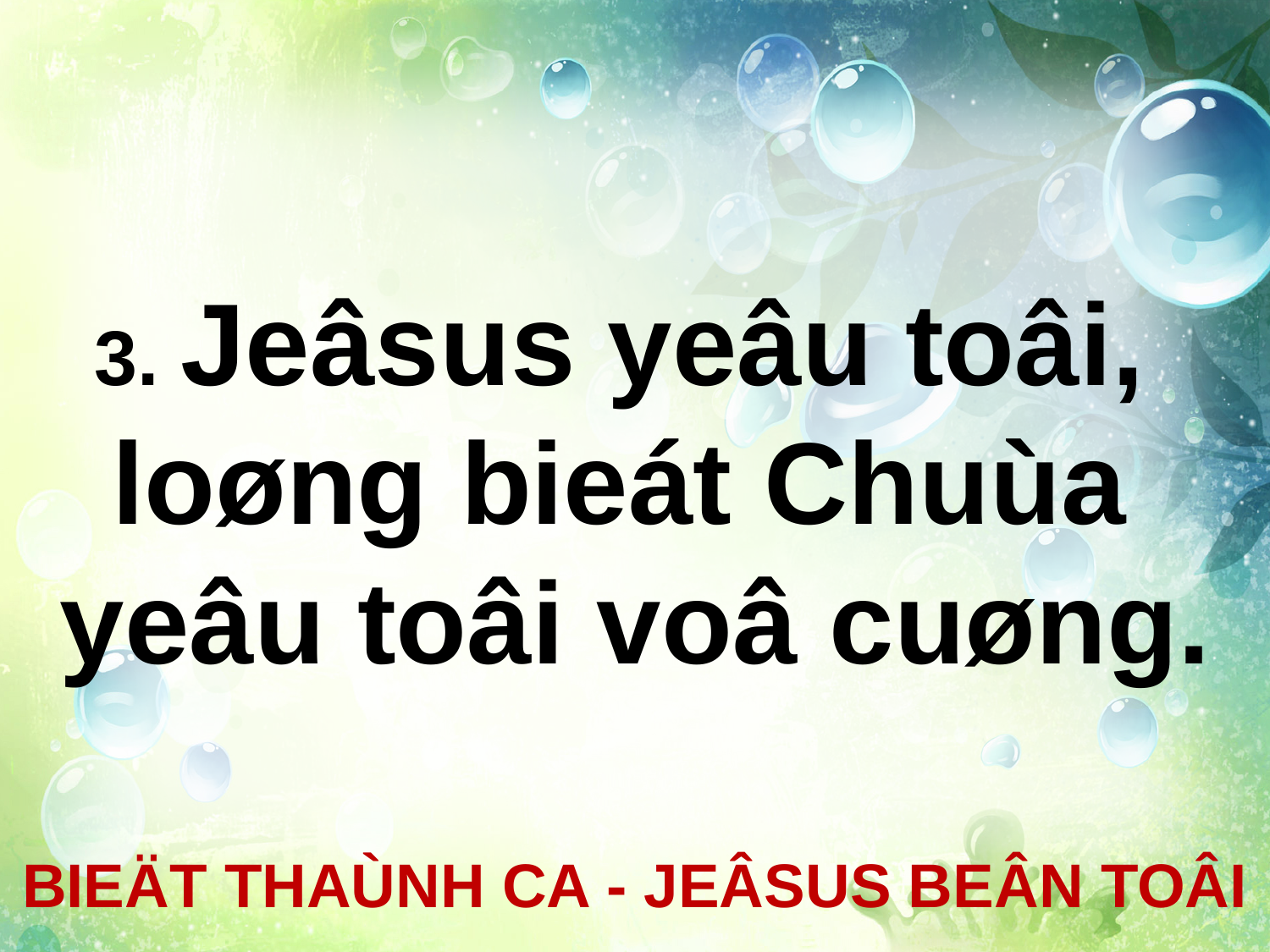

3. Jeâsus yeâu toâi,
loøng bieát Chuùa
yeâu toâi voâ cuøng.
BIEÄT THAÙNH CA - JEÂSUS BEÂN TOÂI